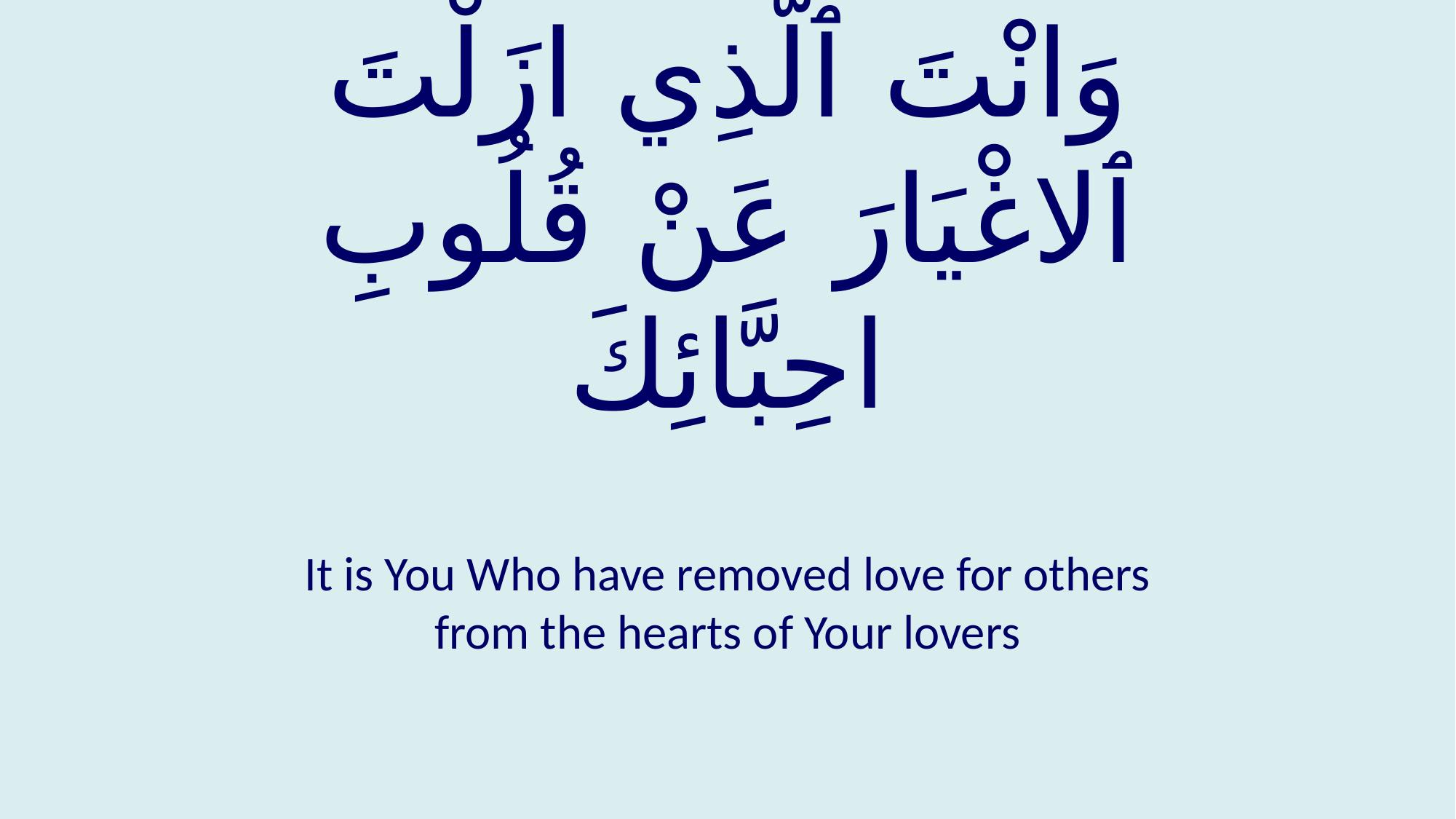

# وَانْتَ ٱلَّذِي ازَلْتَ ٱلاغْيَارَ عَنْ قُلُوبِ احِبَّائِكَ
It is You Who have removed love for others from the hearts of Your lovers